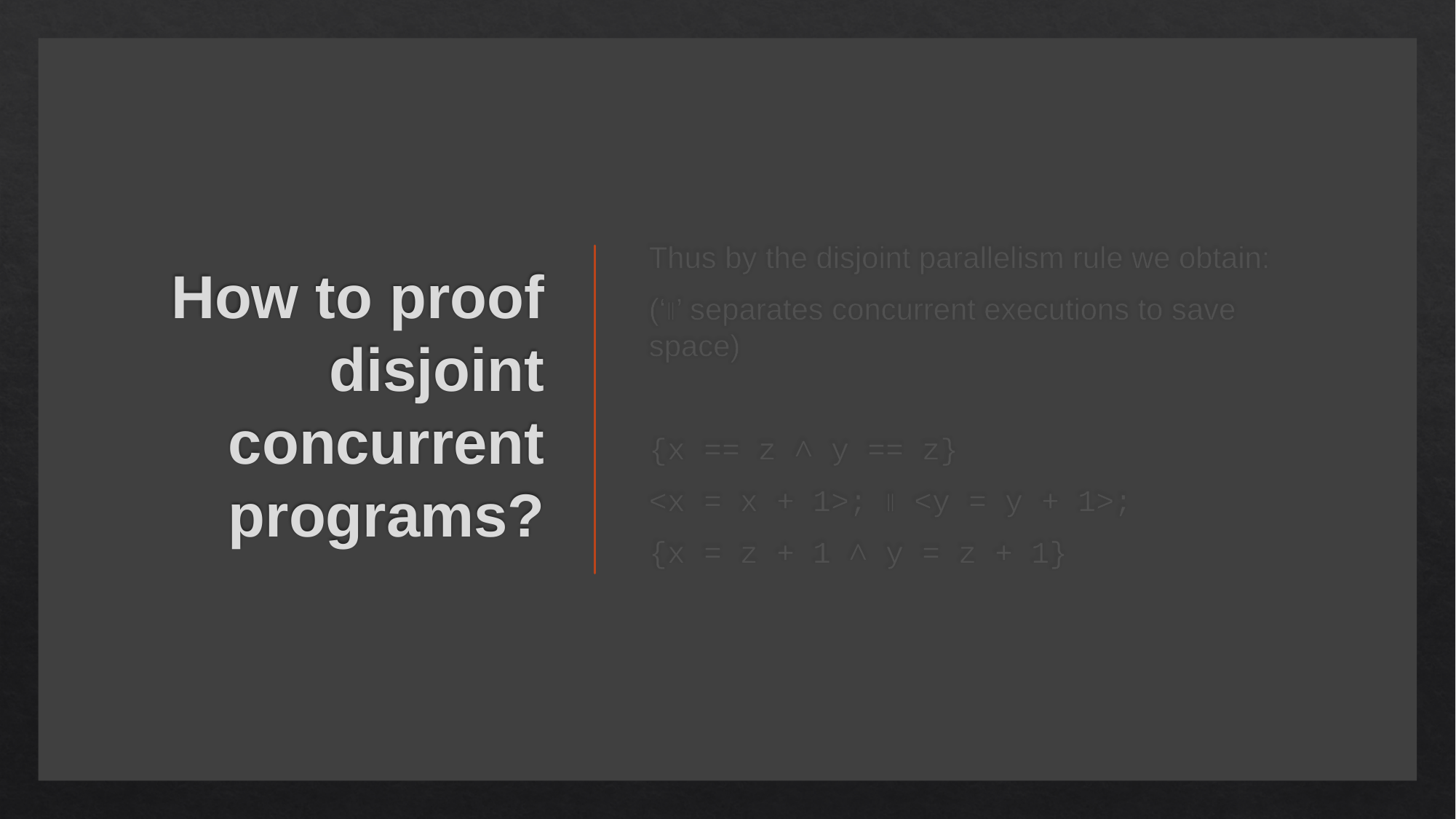

# How to proof disjoint concurrent programs?
Thus by the disjoint parallelism rule we obtain:
(‘∥’ separates concurrent executions to save space)

{x == z ∧ y == z}
<x = x + 1>; ∥ <y = y + 1>;
{x = z + 1 ∧ y = z + 1}